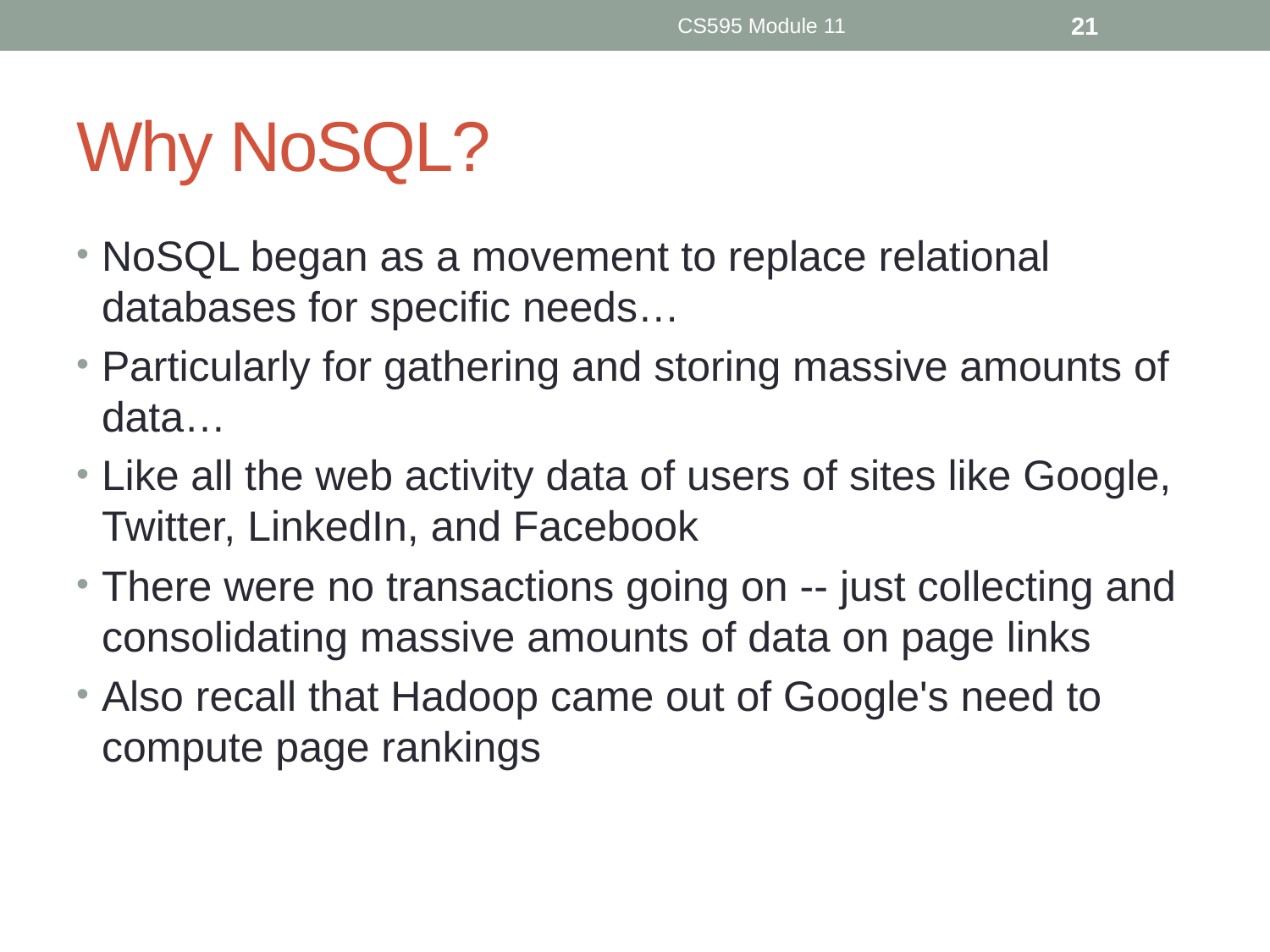

CS595 Module 11
21
# Why NoSQL?
NoSQL began as a movement to replace relational databases for specific needs…
Particularly for gathering and storing massive amounts of data…
Like all the web activity data of users of sites like Google, Twitter, LinkedIn, and Facebook
There were no transactions going on -- just collecting and consolidating massive amounts of data on page links
Also recall that Hadoop came out of Google's need to compute page rankings